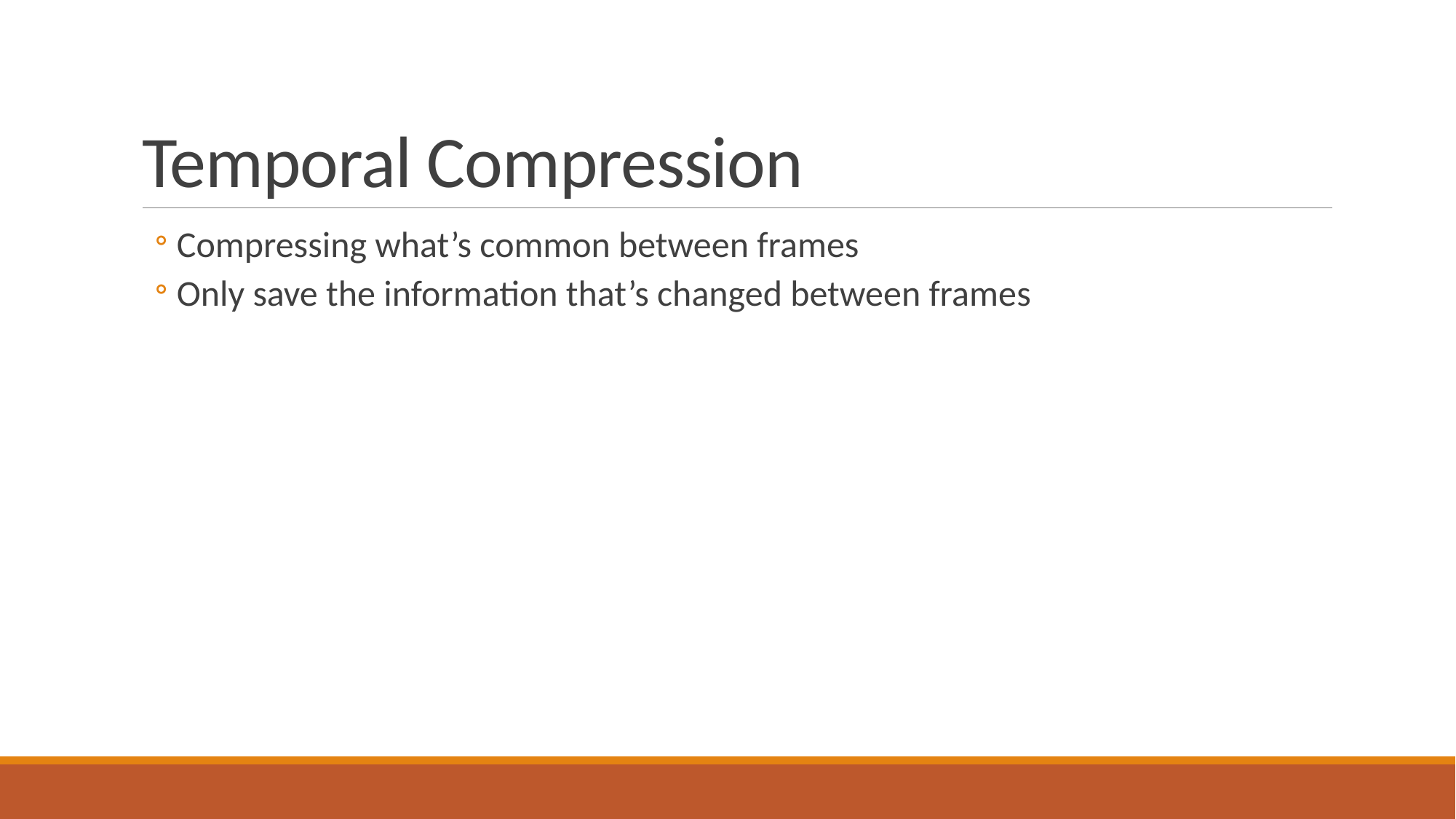

# Temporal Compression
Compressing what’s common between frames
Only save the information that’s changed between frames